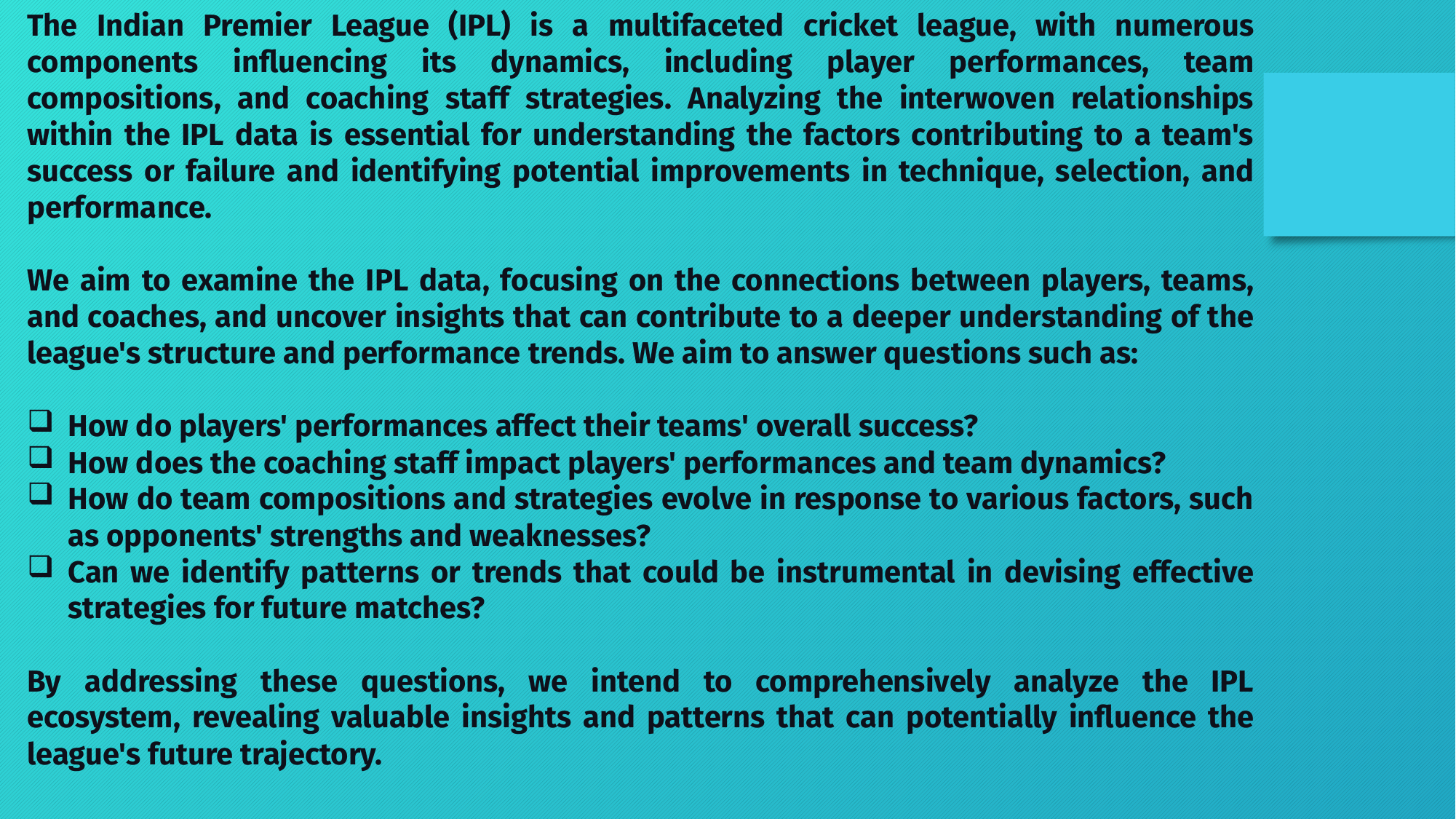

The Indian Premier League (IPL) is a multifaceted cricket league, with numerous components influencing its dynamics, including player performances, team compositions, and coaching staff strategies. Analyzing the interwoven relationships within the IPL data is essential for understanding the factors contributing to a team's success or failure and identifying potential improvements in technique, selection, and performance.

We aim to examine the IPL data, focusing on the connections between players, teams, and coaches, and uncover insights that can contribute to a deeper understanding of the league's structure and performance trends. We aim to answer questions such as:

How do players' performances affect their teams' overall success?
How does the coaching staff impact players' performances and team dynamics?
How do team compositions and strategies evolve in response to various factors, such as opponents' strengths and weaknesses?
Can we identify patterns or trends that could be instrumental in devising effective strategies for future matches?

By addressing these questions, we intend to comprehensively analyze the IPL ecosystem, revealing valuable insights and patterns that can potentially influence the league's future trajectory.